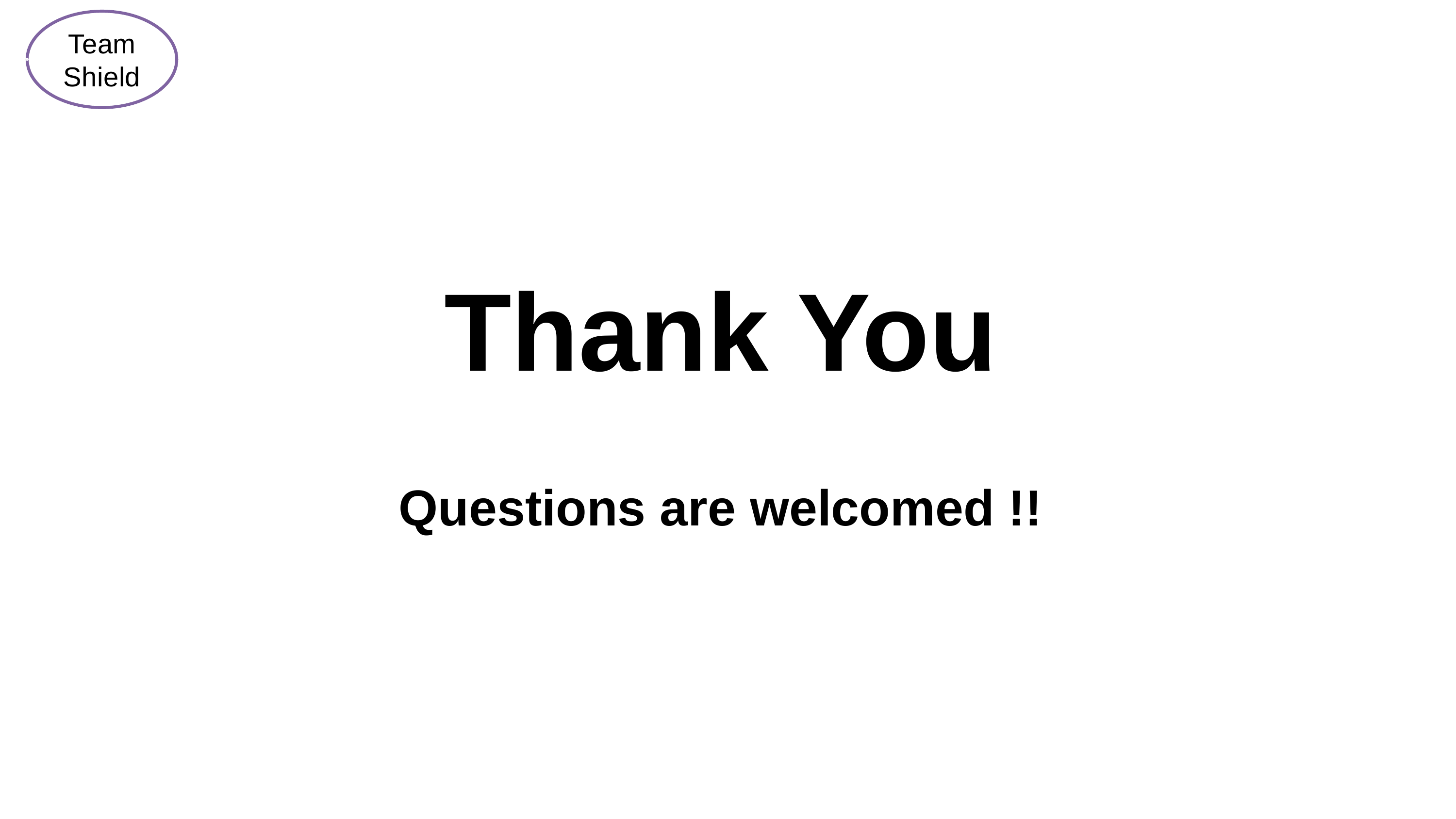

Team Shield

Thank You
Questions are welcomed !!